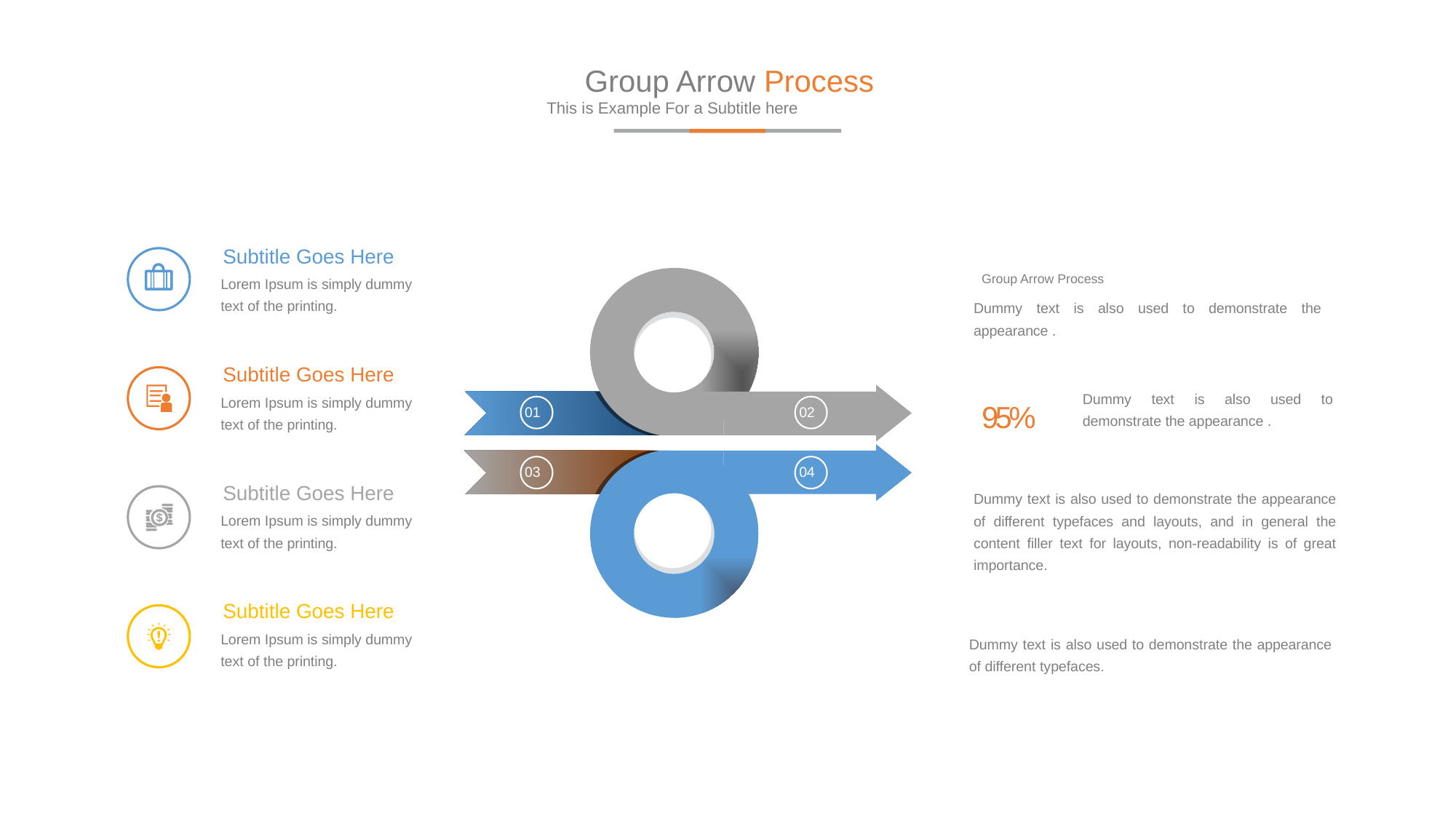

16
Group Arrow Process
This is Example For a Subtitle here

Subtitle Goes Here

Group Arrow Process
Dummy text is also used to demonstrate the appearance .
95%
Dummy text is also used to demonstrate the appearance .
Dummy text is also used to demonstrate the appearance of different typefaces and layouts, and in general the content filler text for layouts, non-readability is of great importance.
Dummy text is also used to demonstrate the appearance of different typefaces.

Lorem Ipsum is simply dummy text of the printing.
Subtitle Goes Here

Lorem Ipsum is simply dummy text of the printing.

01

02

03

04
Subtitle Goes Here

Lorem Ipsum is simply dummy text of the printing.
Subtitle Goes Here

Lorem Ipsum is simply dummy text of the printing.